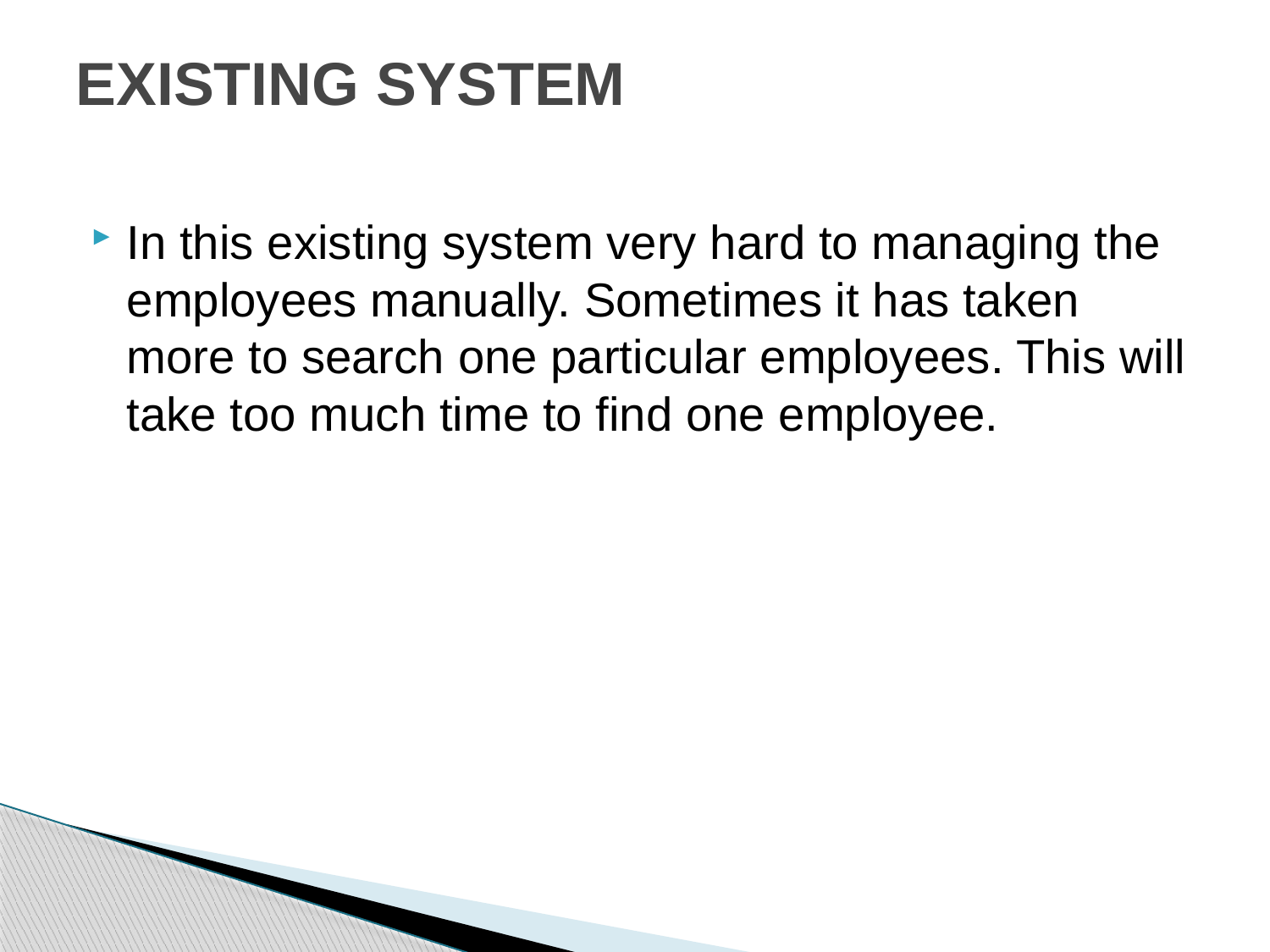

# EXISTING SYSTEM
In this existing system very hard to managing the employees manually. Sometimes it has taken more to search one particular employees. This will take too much time to find one employee.